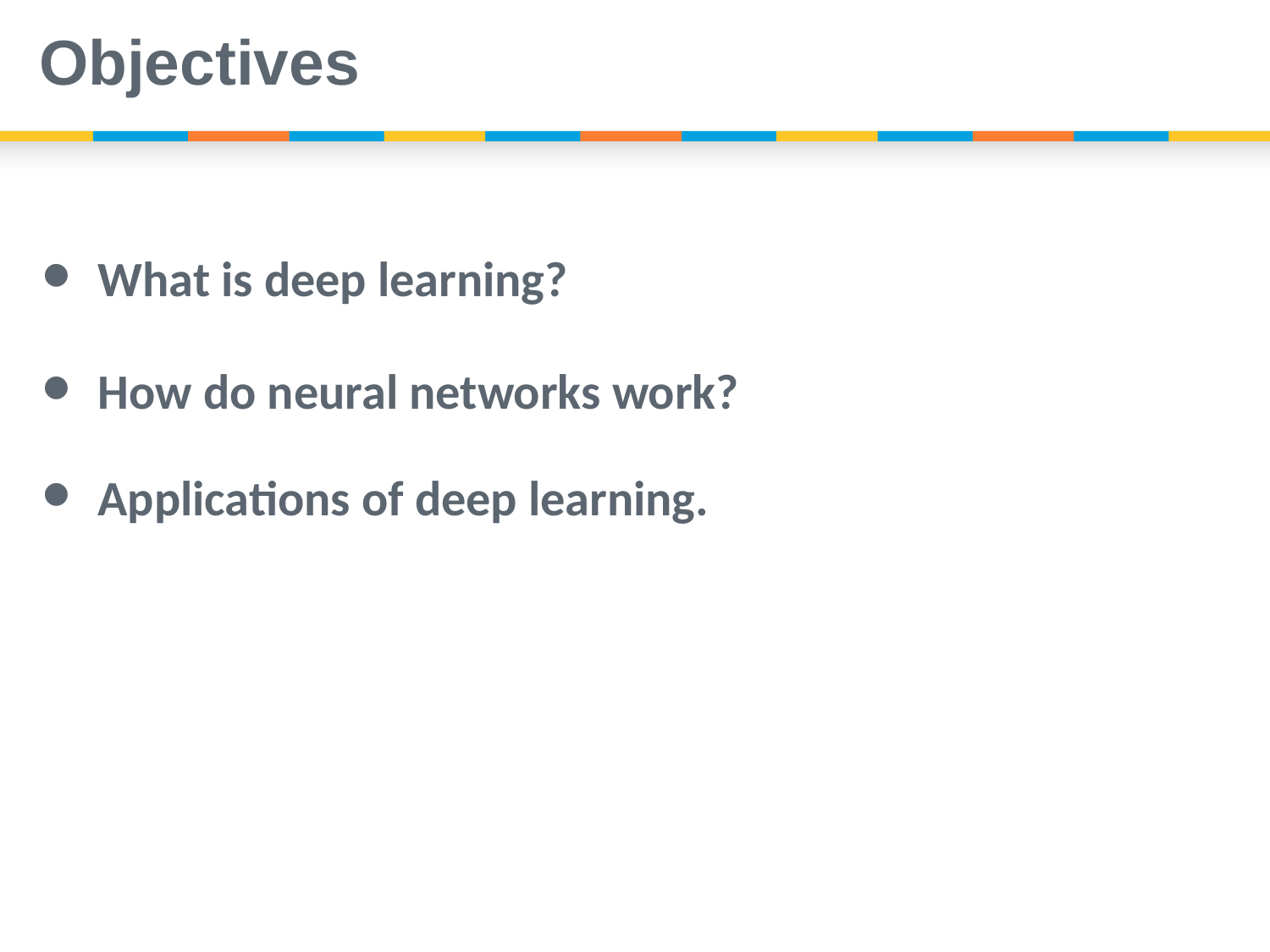

# Objectives
What is deep learning?
How do neural networks work?
Applications of deep learning.